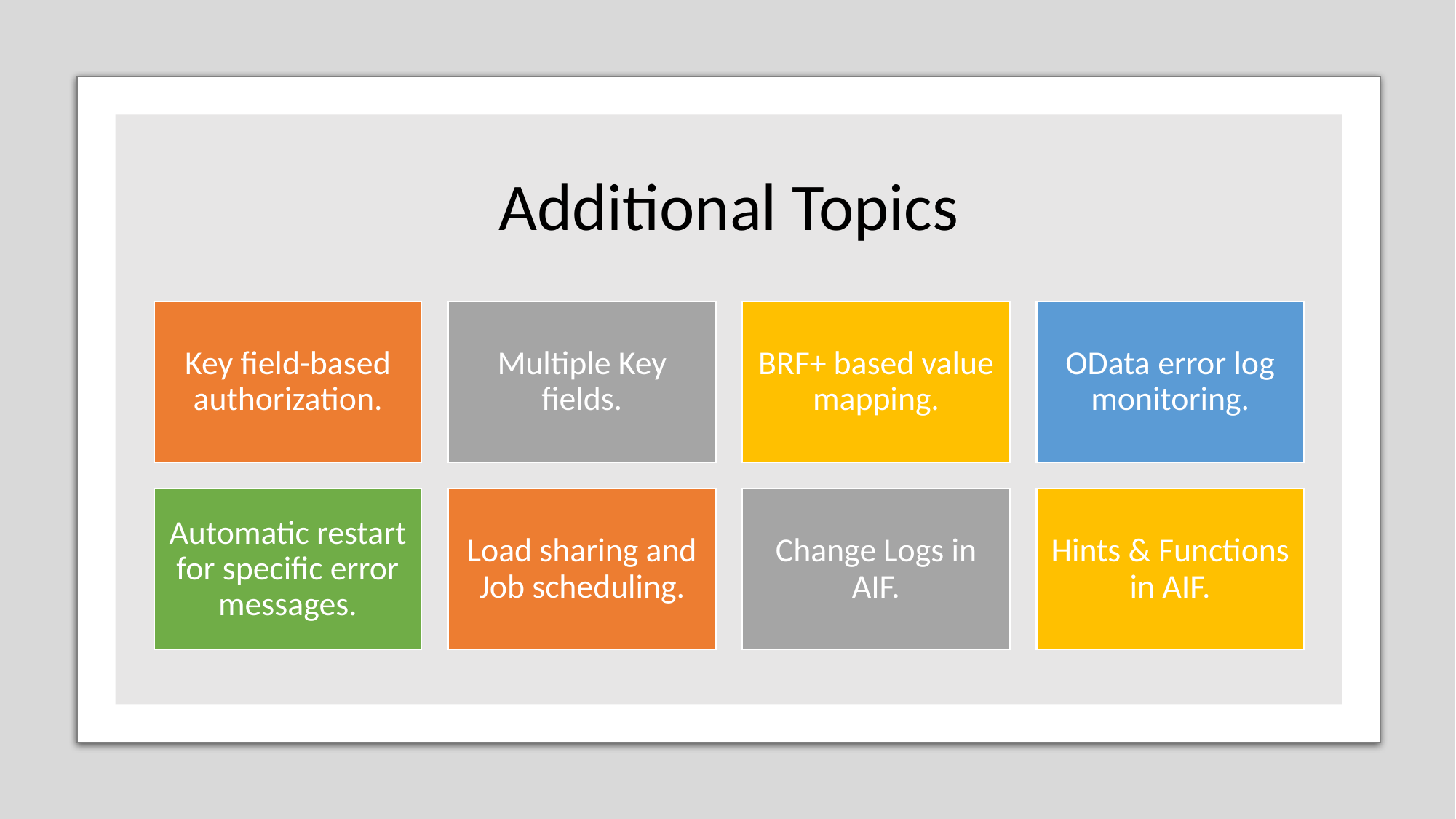

# Additional Topics
Key field-based authorization.
Multiple Key fields.
BRF+ based value mapping.
OData error log monitoring.
Automatic restart for specific error messages.
Load sharing and Job scheduling.
Change Logs in AIF.
Hints & Functions in AIF.